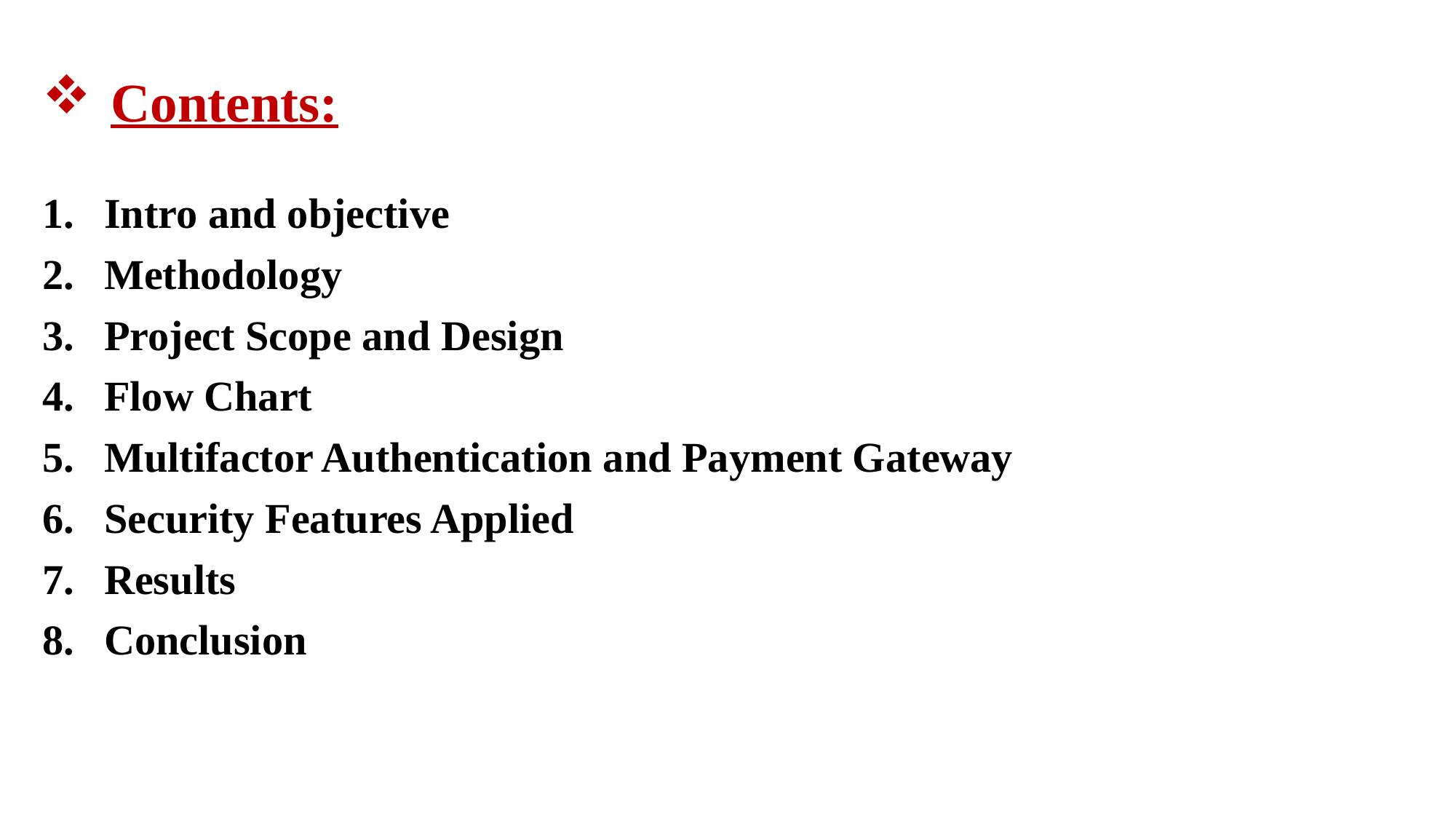

# Contents:
Intro and objective
Methodology
Project Scope and Design
Flow Chart
Multifactor Authentication and Payment Gateway
Security Features Applied
Results
Conclusion